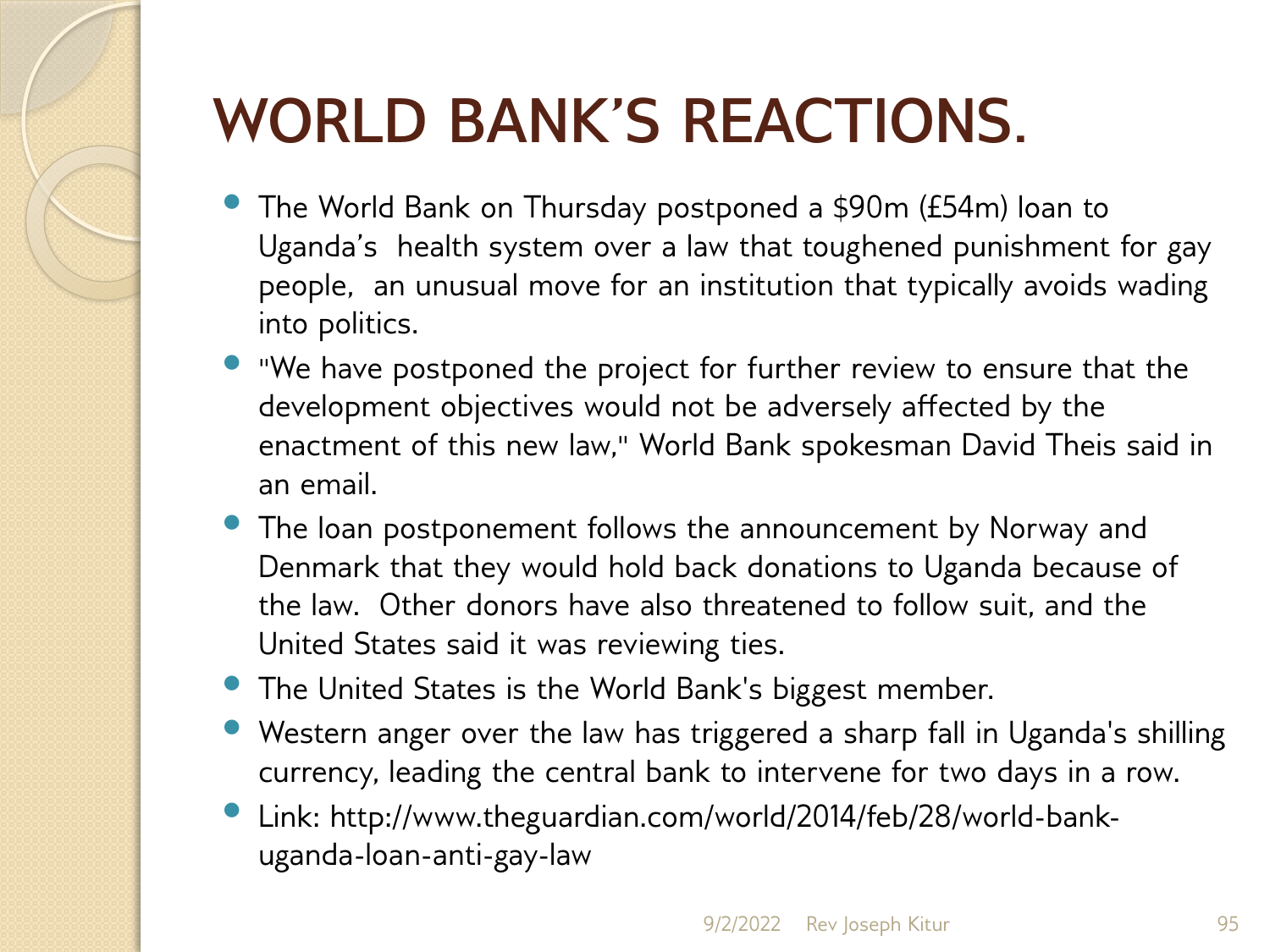

# WORLD BANK’S REACTIONS.
The World Bank on Thursday postponed a $90m (£54m) loan to Uganda’s  health system over a law that toughened punishment for gay people,  an unusual move for an institution that typically avoids wading into politics.
"We have postponed the project for further review to ensure that the development objectives would not be adversely affected by the enactment of this new law," World Bank spokesman David Theis said in an email.
The loan postponement follows the announcement by Norway and Denmark that they would hold back donations to Uganda because of the law.  Other donors have also threatened to follow suit, and the United States said it was reviewing ties.
The United States is the World Bank's biggest member.
Western anger over the law has triggered a sharp fall in Uganda's shilling currency, leading the central bank to intervene for two days in a row.
Link: http://www.theguardian.com/world/2014/feb/28/world-bank-uganda-loan-anti-gay-law

9/2/2022
Rev Joseph Kitur
95